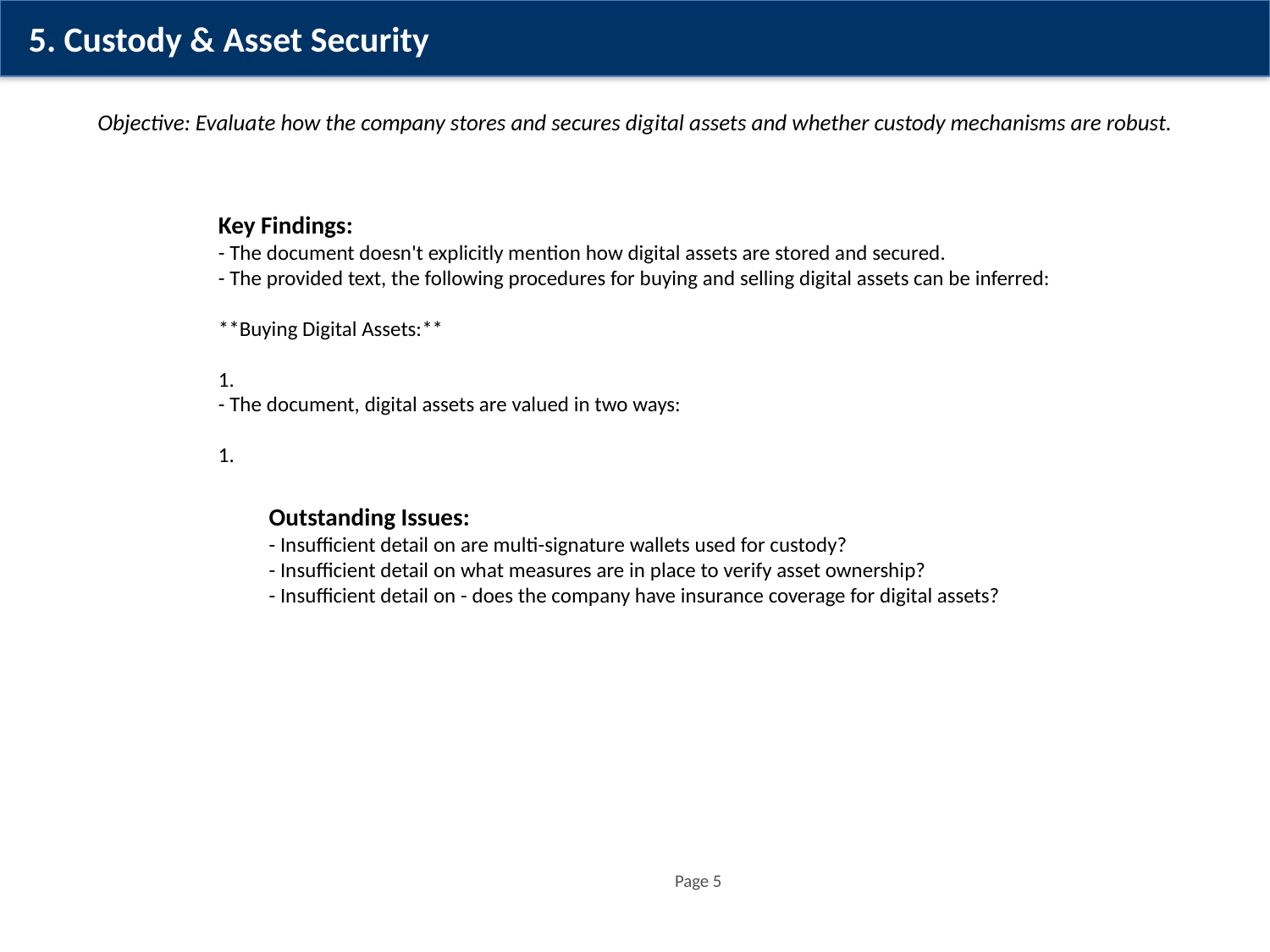

5. Custody & Asset Security
Objective: Evaluate how the company stores and secures digital assets and whether custody mechanisms are robust.
Key Findings:
- The document doesn't explicitly mention how digital assets are stored and secured.
- The provided text, the following procedures for buying and selling digital assets can be inferred:
**Buying Digital Assets:**
1.
- The document, digital assets are valued in two ways:
1.
Outstanding Issues:
- Insufficient detail on are multi-signature wallets used for custody?
- Insufficient detail on what measures are in place to verify asset ownership?
- Insufficient detail on - does the company have insurance coverage for digital assets?
Page 5